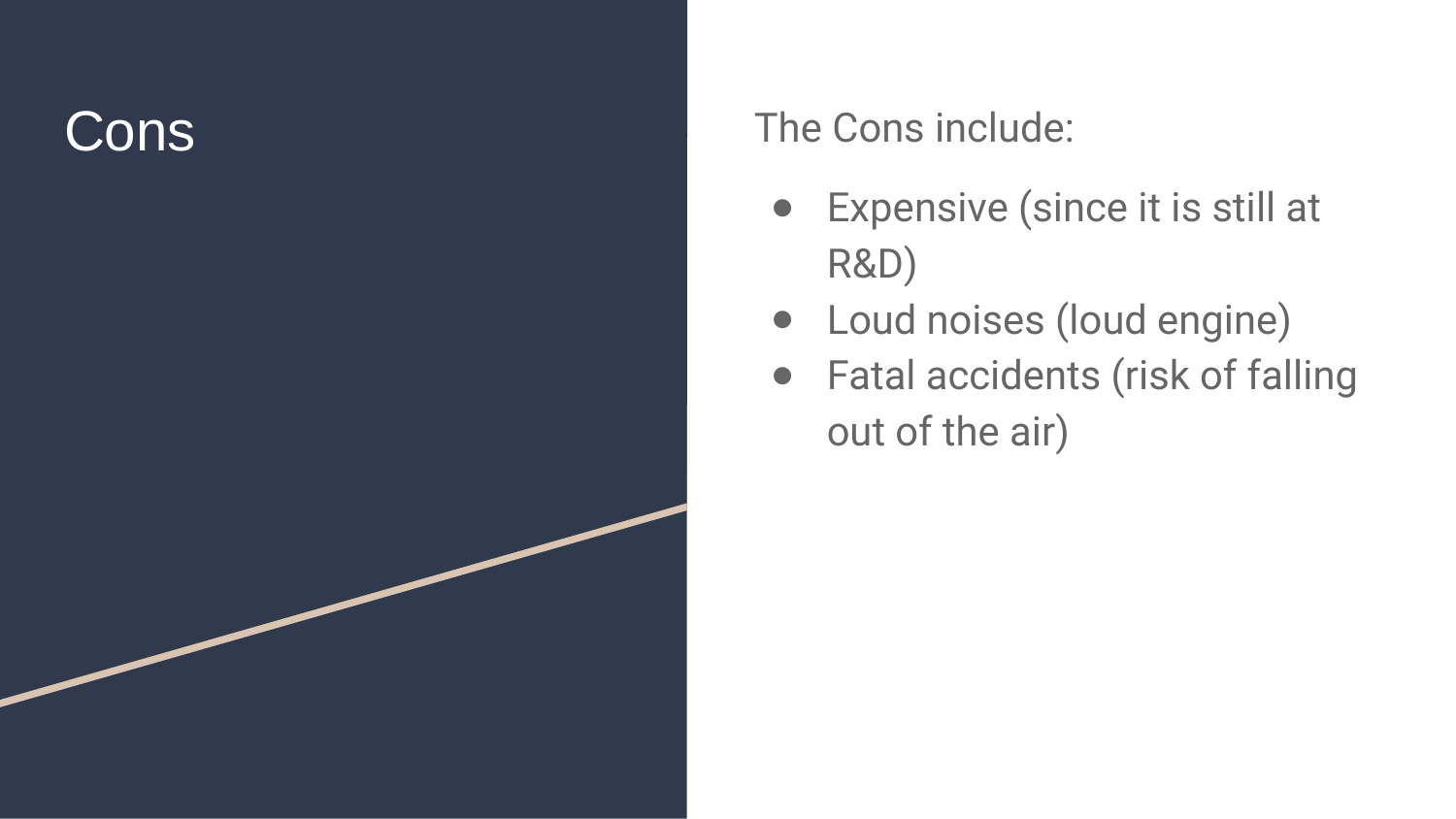

# Cons
The Cons include:
Expensive (since it is still at R&D)
Loud noises (loud engine)
Fatal accidents (risk of falling out of the air)